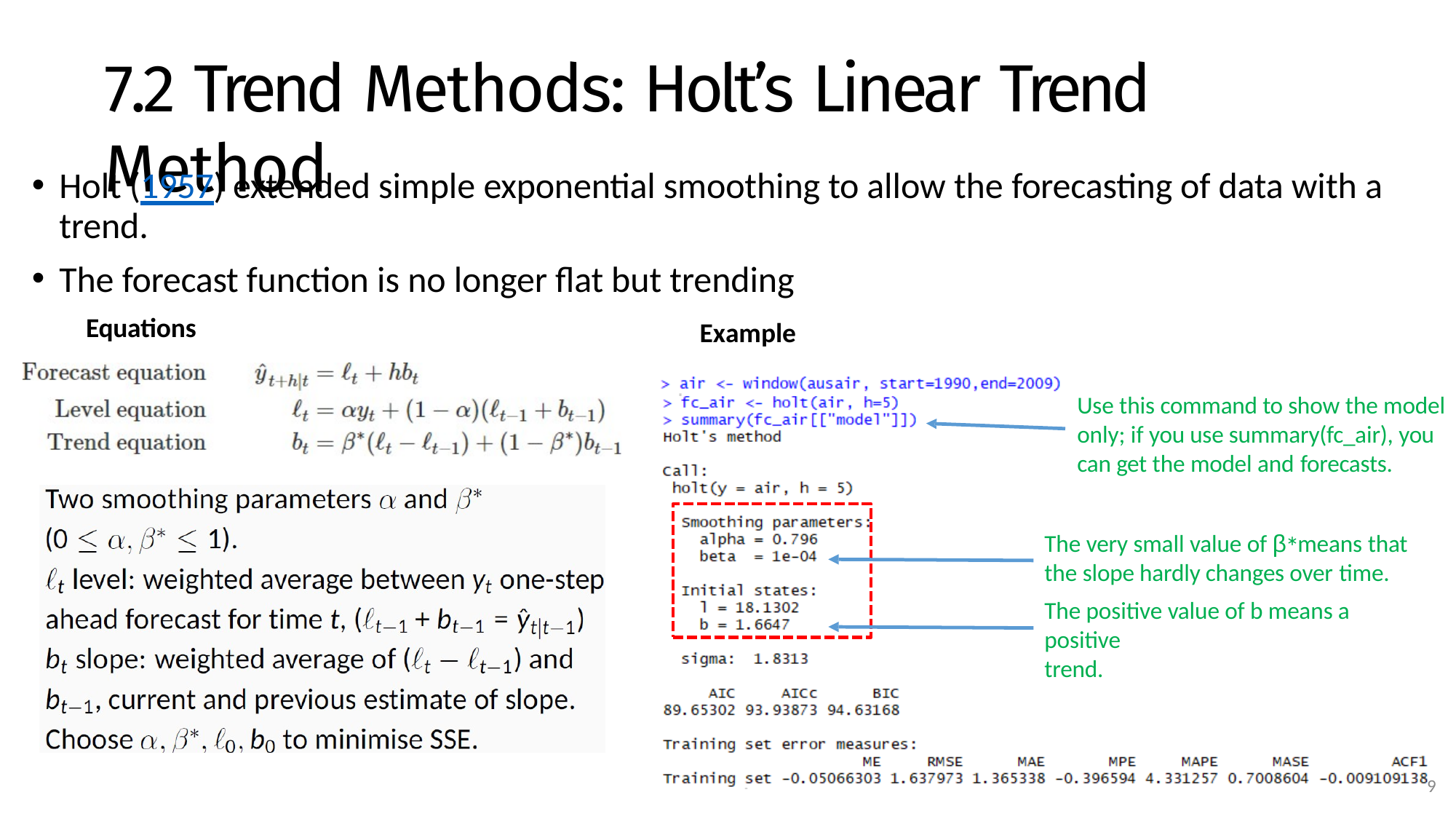

# 7.2 Trend Methods: Holt’s Linear Trend Method
Holt (1957) extended simple exponential smoothing to allow the forecasting of data with a  trend.
The forecast function is no longer flat but trending
Equations
Example

Use this command to show the model  only; if you use summary(fc_air), you  can get the model and forecasts.

The very small value of β∗ means that  the slope hardly changes over time.
The positive value of b means a positive
trend.

9